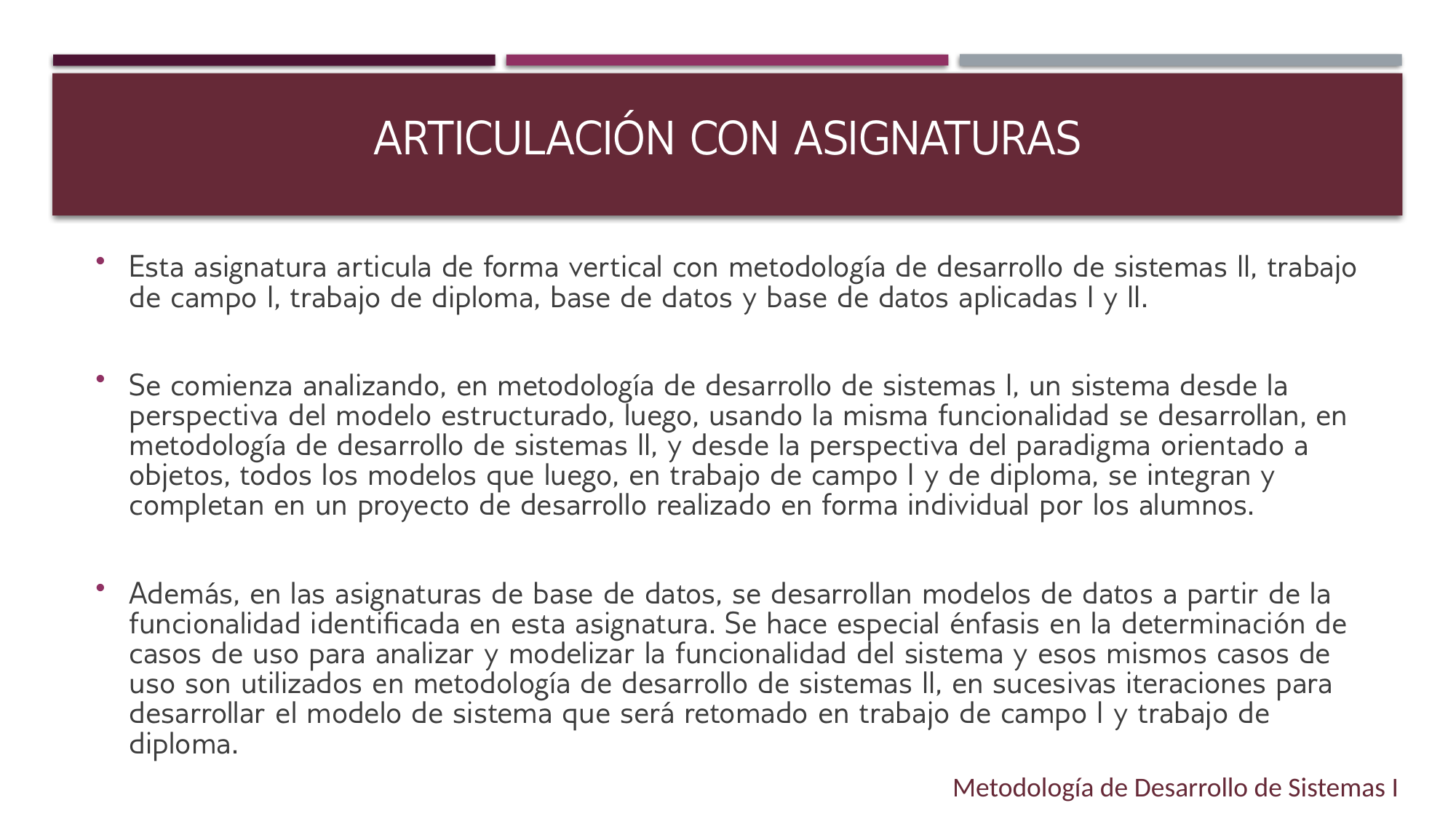

# Articulación con asignaturas
Esta asignatura articula de forma vertical con metodología de desarrollo de sistemas II, trabajo de campo I, trabajo de diploma, base de datos y base de datos aplicadas I y II.

Se comienza analizando, en metodología de desarrollo de sistemas I, un sistema desde la perspectiva del modelo estructurado, luego, usando la misma funcionalidad se desarrollan, en metodología de desarrollo de sistemas II, y desde la perspectiva del paradigma orientado a objetos, todos los modelos que luego, en trabajo de campo I y de diploma, se integran y completan en un proyecto de desarrollo realizado en forma individual por los alumnos.

Además, en las asignaturas de base de datos, se desarrollan modelos de datos a partir de la funcionalidad identificada en esta asignatura. Se hace especial énfasis en la determinación de casos de uso para analizar y modelizar la funcionalidad del sistema y esos mismos casos de uso son utilizados en metodología de desarrollo de sistemas II, en sucesivas iteraciones para desarrollar el modelo de sistema que será retomado en trabajo de campo I y trabajo de diploma.
Metodología de Desarrollo de Sistemas I